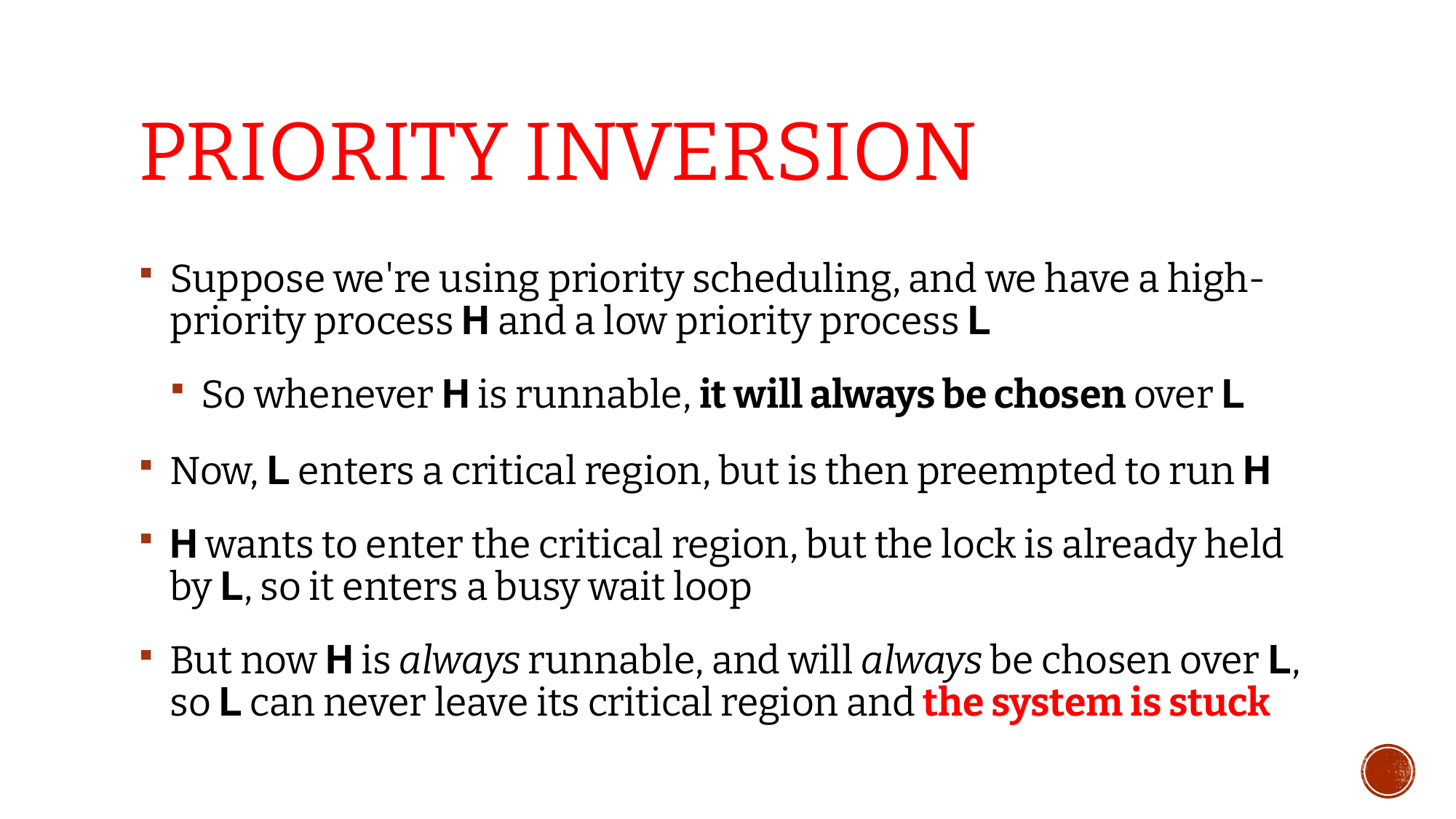

# Priority Inversion
Suppose we're using priority scheduling, and we have a high-priority process H and a low priority process L
So whenever H is runnable, it will always be chosen over L
Now, L enters a critical region, but is then preempted to run H
H wants to enter the critical region, but the lock is already held by L, so it enters a busy wait loop
But now H is always runnable, and will always be chosen over L, so L can never leave its critical region and the system is stuck